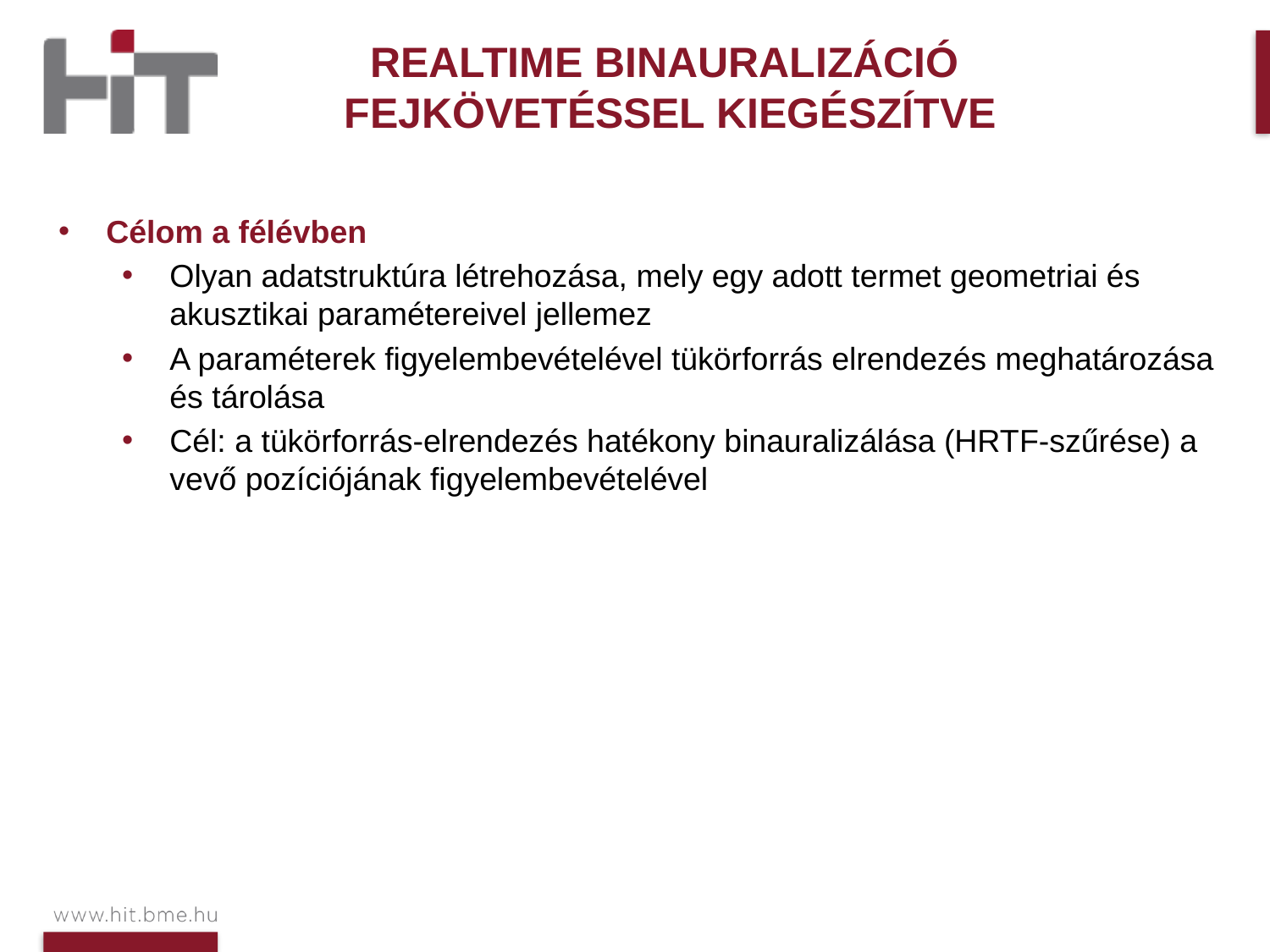

Realtime Binauralizáció
fejkövetéssel kiegészítve

Célom a félévben
Olyan adatstruktúra létrehozása, mely egy adott termet geometriai és akusztikai paramétereivel jellemez
A paraméterek figyelembevételével tükörforrás elrendezés meghatározása és tárolása
Cél: a tükörforrás-elrendezés hatékony binauralizálása (HRTF-szűrése) a vevő pozíciójának figyelembevételével